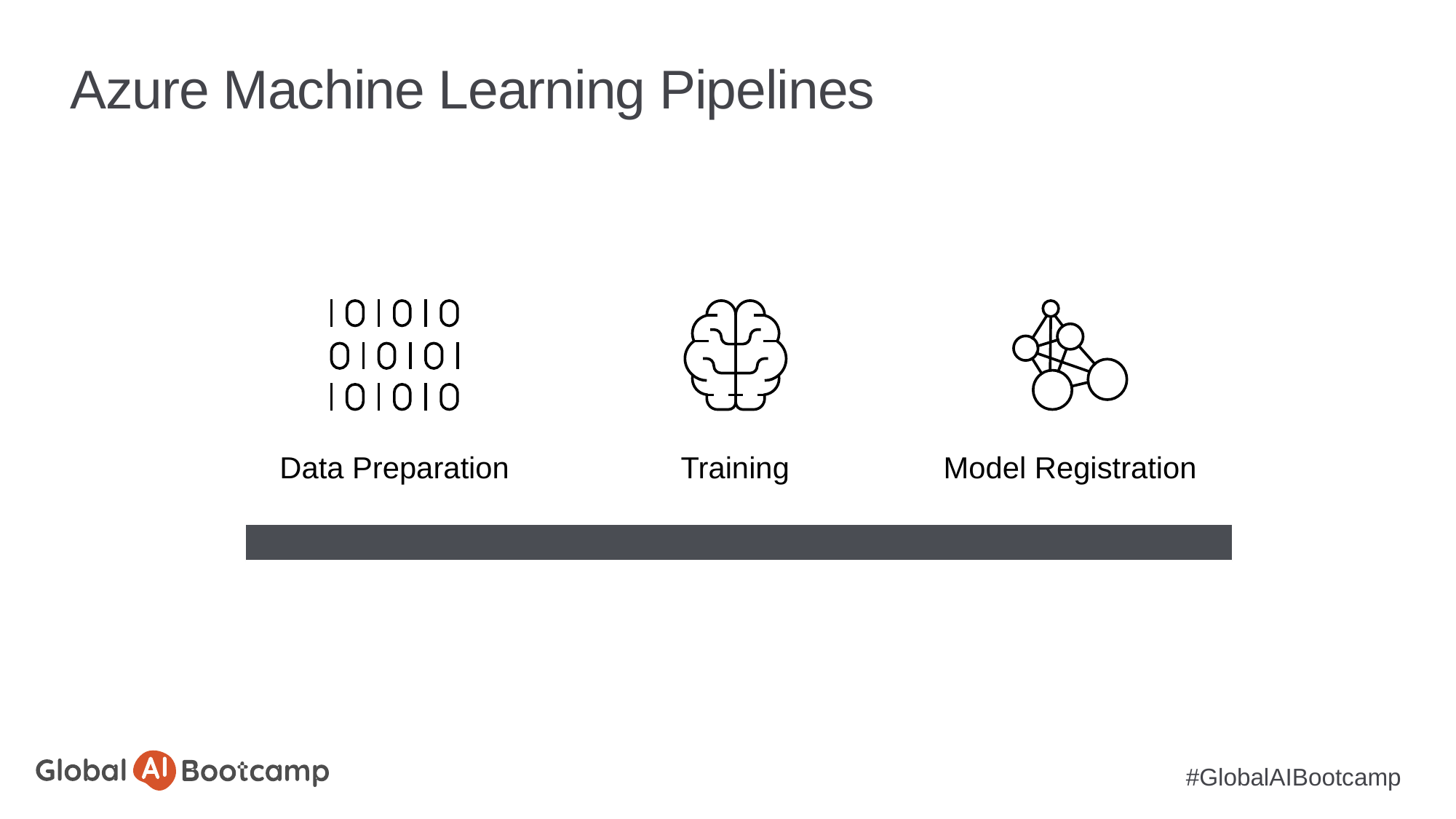

# Azure Machine Learning Pipelines

Data Preparation
Training
Model Registration